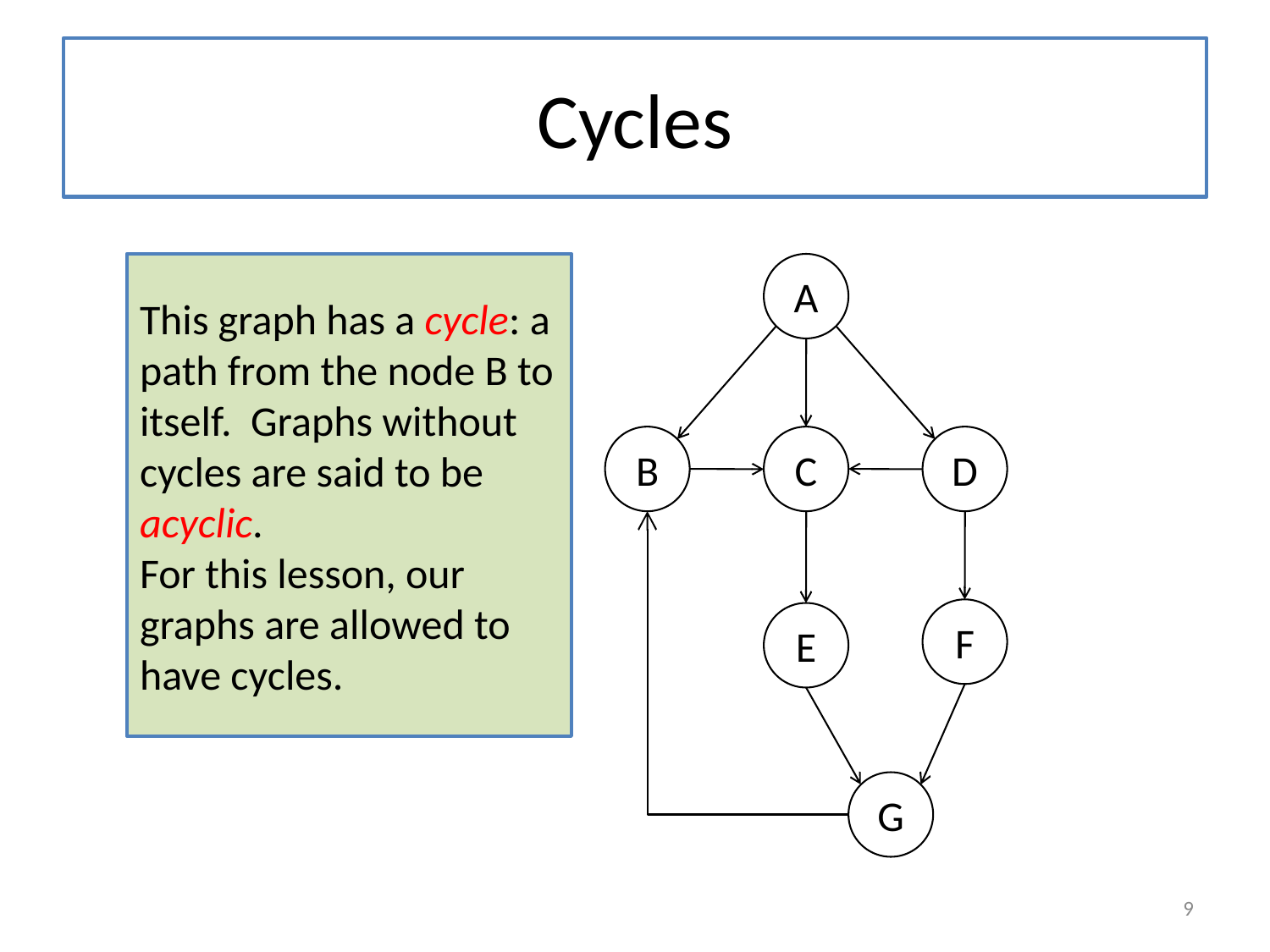

# Cycles
This graph has a cycle: a path from the node B to itself.  Graphs without cycles are said to be acyclic.
For this lesson, our graphs are allowed to have cycles.
A
B
C
D
F
E
G
9